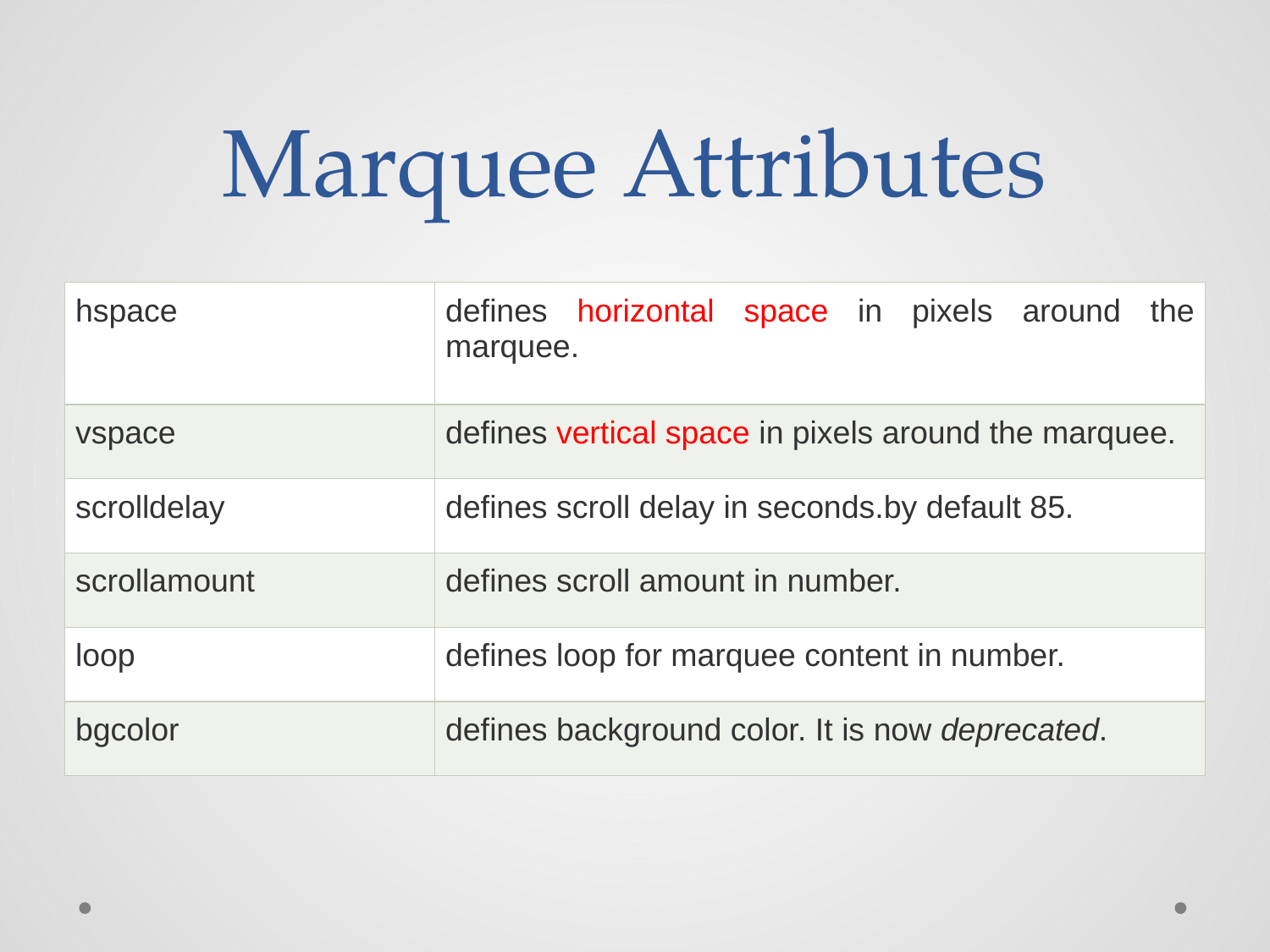

# Marquee Attributes
| hspace | defines horizontal space in pixels around the marquee. |
| --- | --- |
| vspace | defines vertical space in pixels around the marquee. |
| scrolldelay | defines scroll delay in seconds.by default 85. |
| scrollamount | defines scroll amount in number. |
| loop | defines loop for marquee content in number. |
| bgcolor | defines background color. It is now deprecated. |